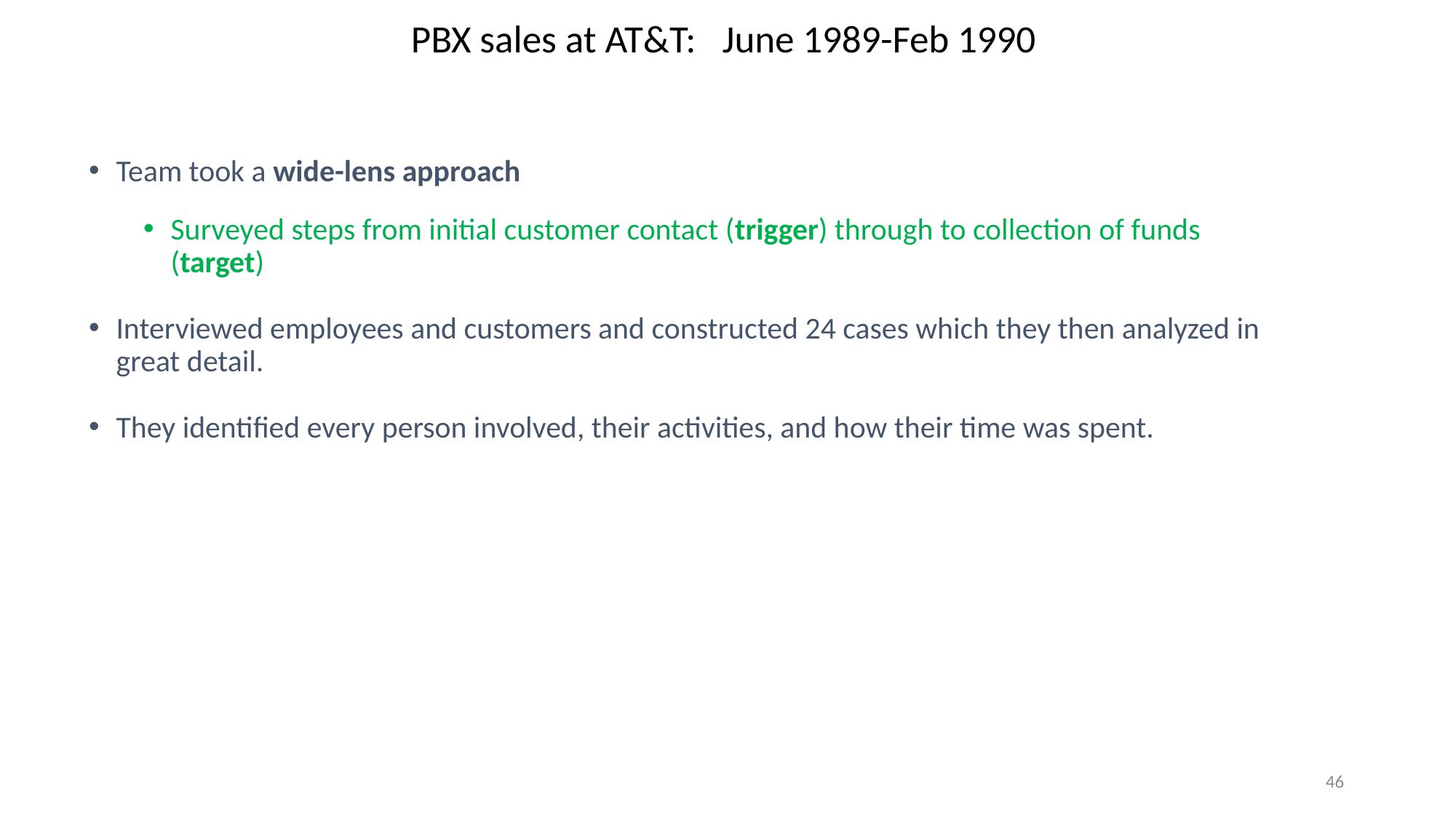

# PBX sales at AT&T:   June 1989-Feb 1990
Team took a wide-lens approach
Surveyed steps from initial customer contact (trigger) through to collection of funds (target)
Interviewed employees and customers and constructed 24 cases which they then analyzed in great detail.
They identified every person involved, their activities, and how their time was spent.

46